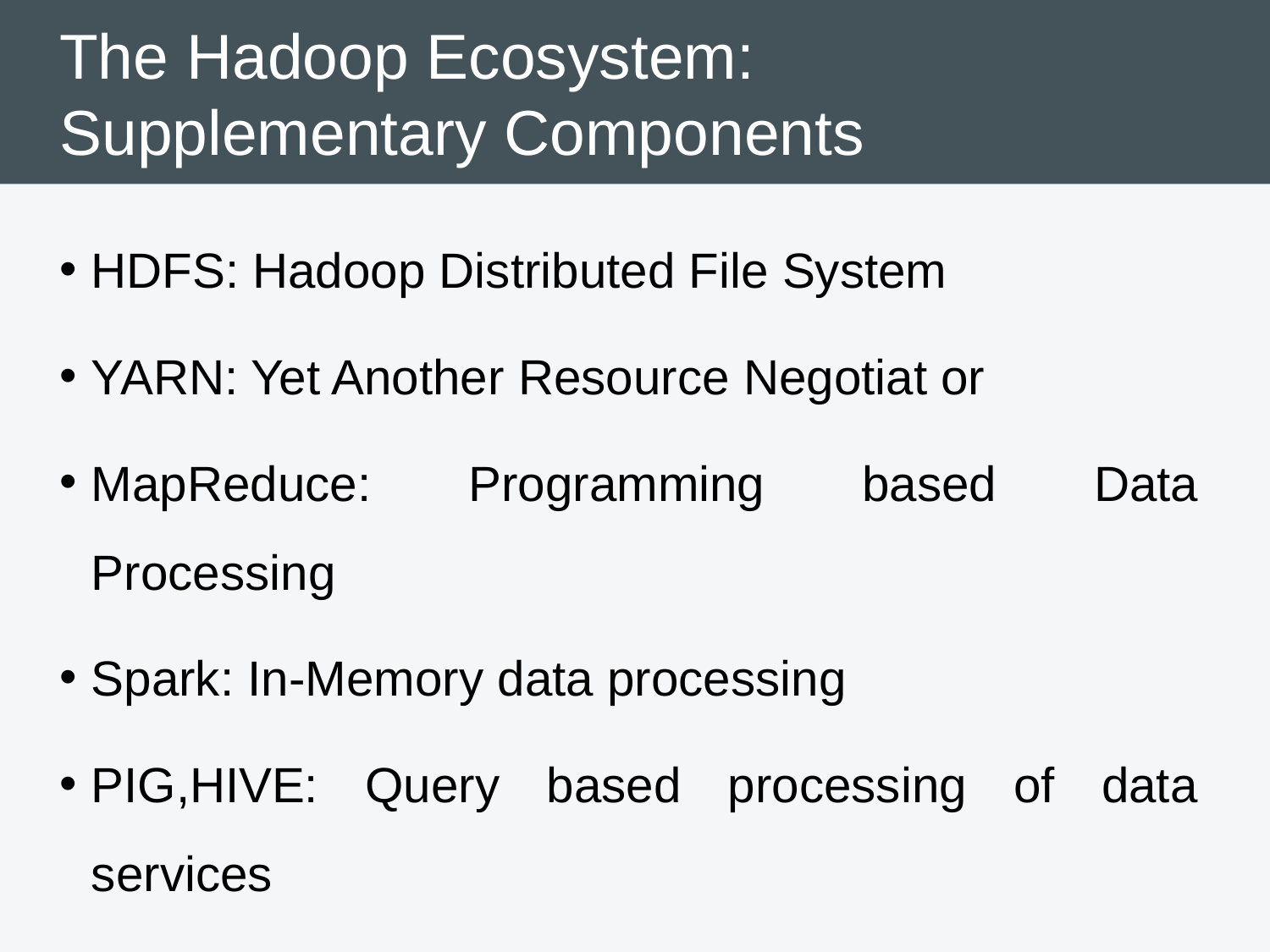

# The Hadoop Ecosystem: Supplementary Components
HDFS: Hadoop Distributed File System
YARN: Yet Another Resource Negotiat or
MapReduce: Programming based Data Processing
Spark: In-Memory data processing
PIG,HIVE: Query based processing of data services